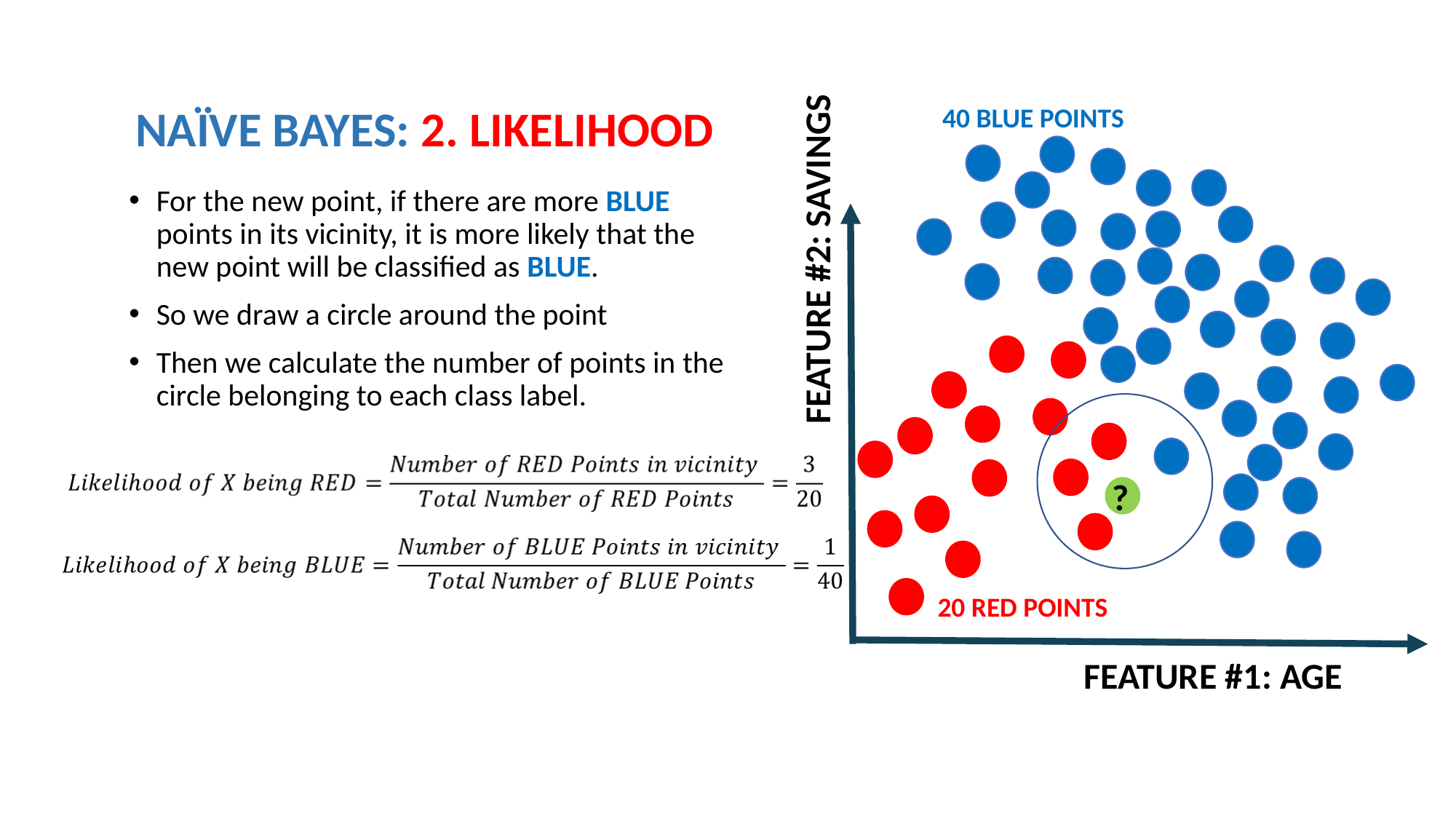

NAÏVE BAYES: 2. LIKELIHOOD
40 BLUE POINTS

For the new point, if there are more BLUE points in its vicinity, it is more likely that the new point will be classified as BLUE.
So we draw a circle around the point
Then we calculate the number of points in the circle belonging to each class label.

FEATURE #2: SAVINGS

?

20 RED POINTS
FEATURE #1: AGE